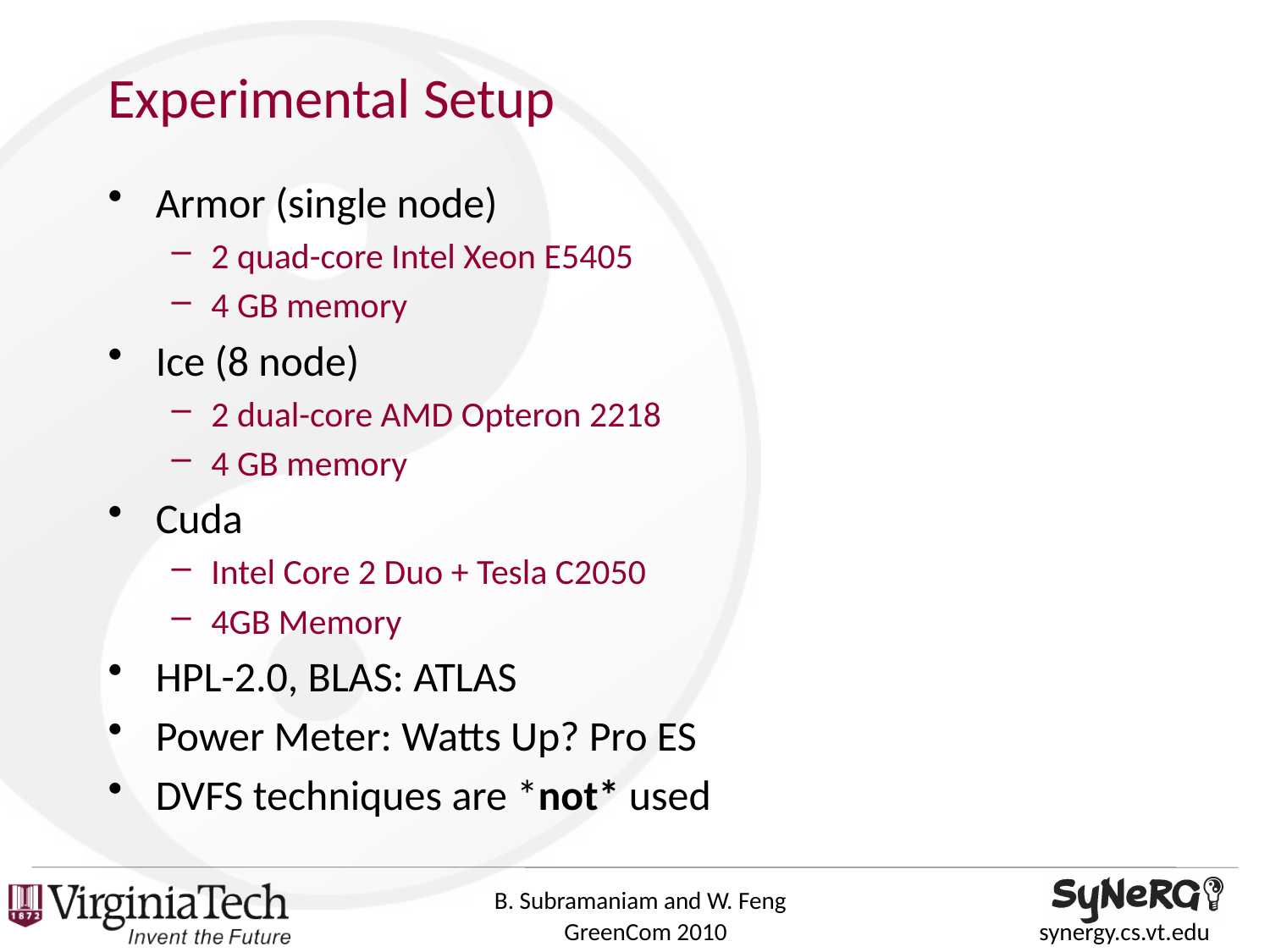

# Experimental Setup
Armor (single node)
2 quad-core Intel Xeon E5405
4 GB memory
Ice (8 node)
2 dual-core AMD Opteron 2218
4 GB memory
Cuda
Intel Core 2 Duo + Tesla C2050
4GB Memory
HPL-2.0, BLAS: ATLAS
Power Meter: Watts Up? Pro ES
DVFS techniques are *not* used

B. Subramaniam and W. Feng
GreenCom 2010